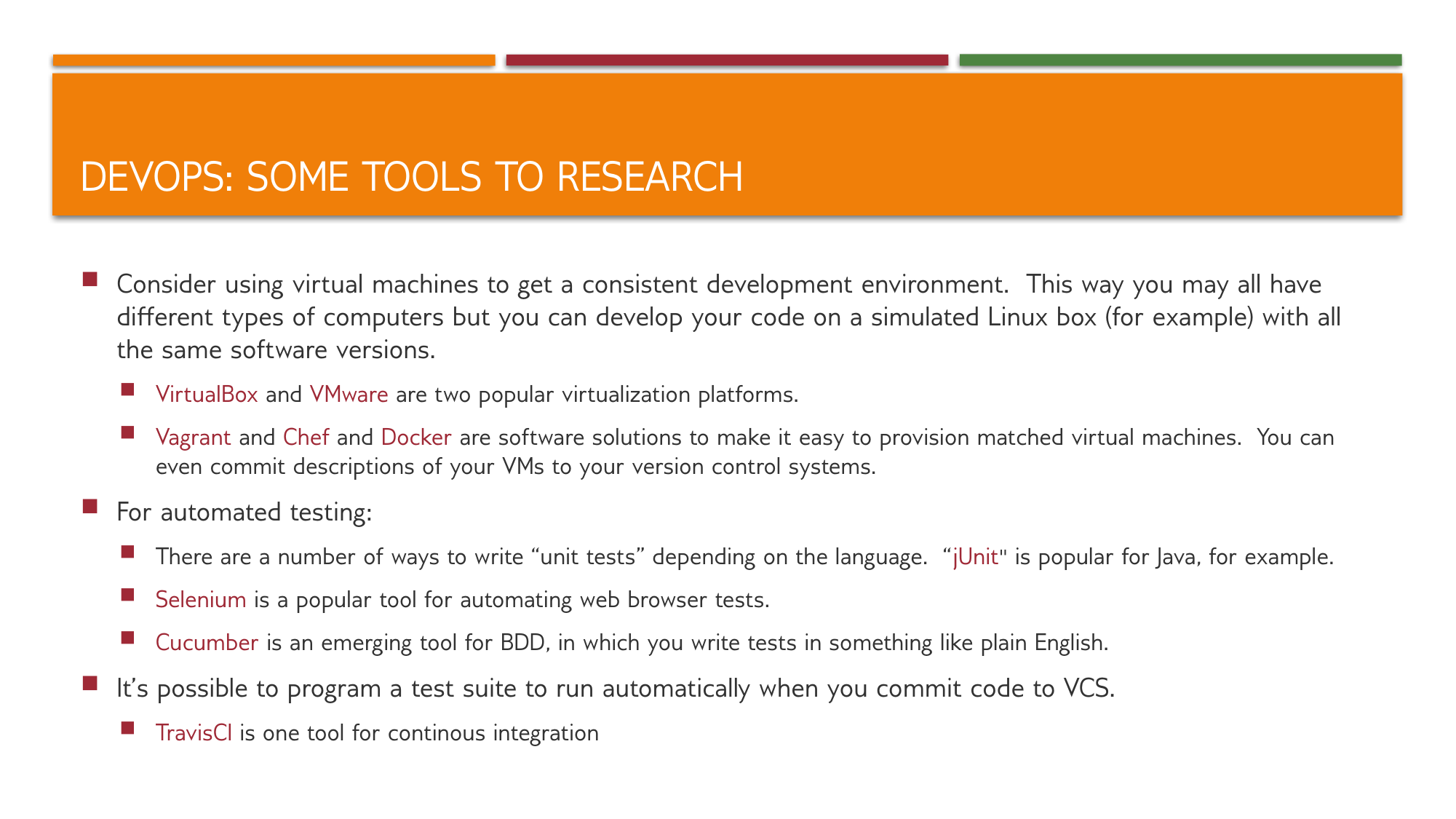

# DevOps: some tools to research
Consider using virtual machines to get a consistent development environment.  This way you may all have different types of computers but you can develop your code on a simulated Linux box (for example) with all the same software versions.
VirtualBox and VMware are two popular virtualization platforms.
Vagrant and Chef and Docker are software solutions to make it easy to provision matched virtual machines.  You can even commit descriptions of your VMs to your version control systems.
For automated testing:
There are a number of ways to write “unit tests” depending on the language.  “jUnit" is popular for Java, for example.
Selenium is a popular tool for automating web browser tests.
Cucumber is an emerging tool for BDD, in which you write tests in something like plain English.
It’s possible to program a test suite to run automatically when you commit code to VCS.
TravisCI is one tool for continous integration